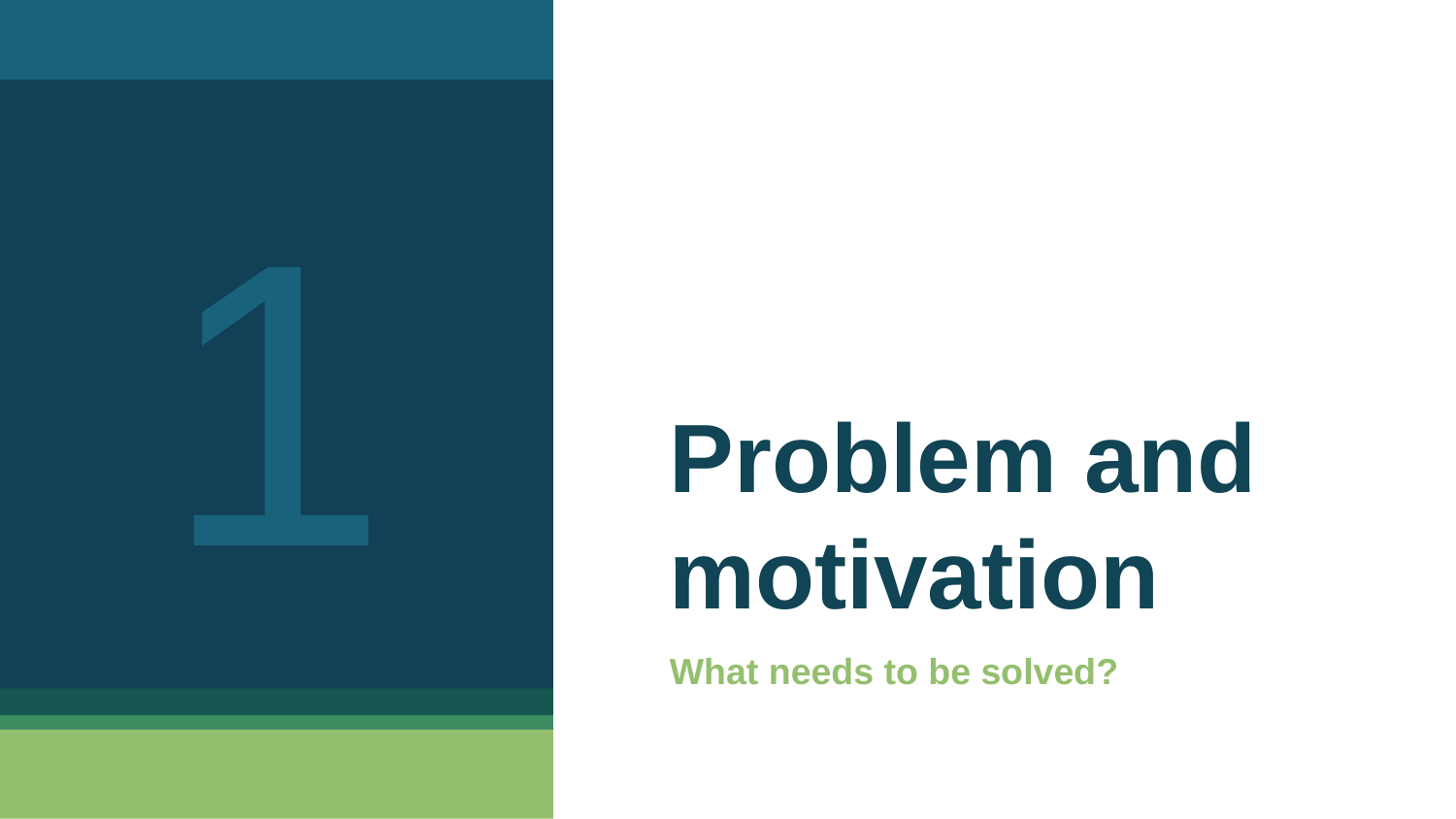

1
# Problem and motivation
What needs to be solved?